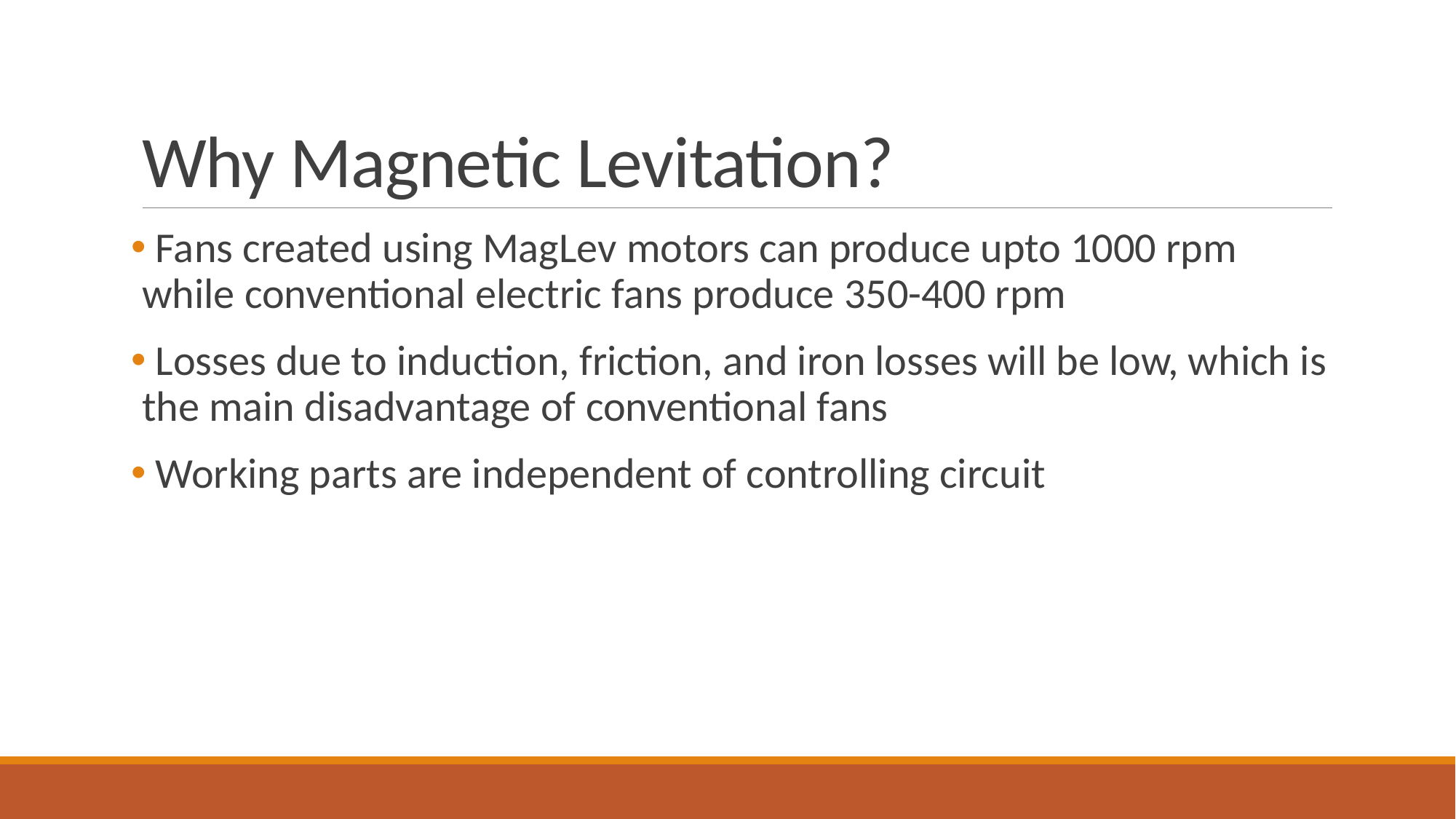

# Why Magnetic Levitation?
 Fans created using MagLev motors can produce upto 1000 rpm while conventional electric fans produce 350-400 rpm
 Losses due to induction, friction, and iron losses will be low, which is the main disadvantage of conventional fans
 Working parts are independent of controlling circuit